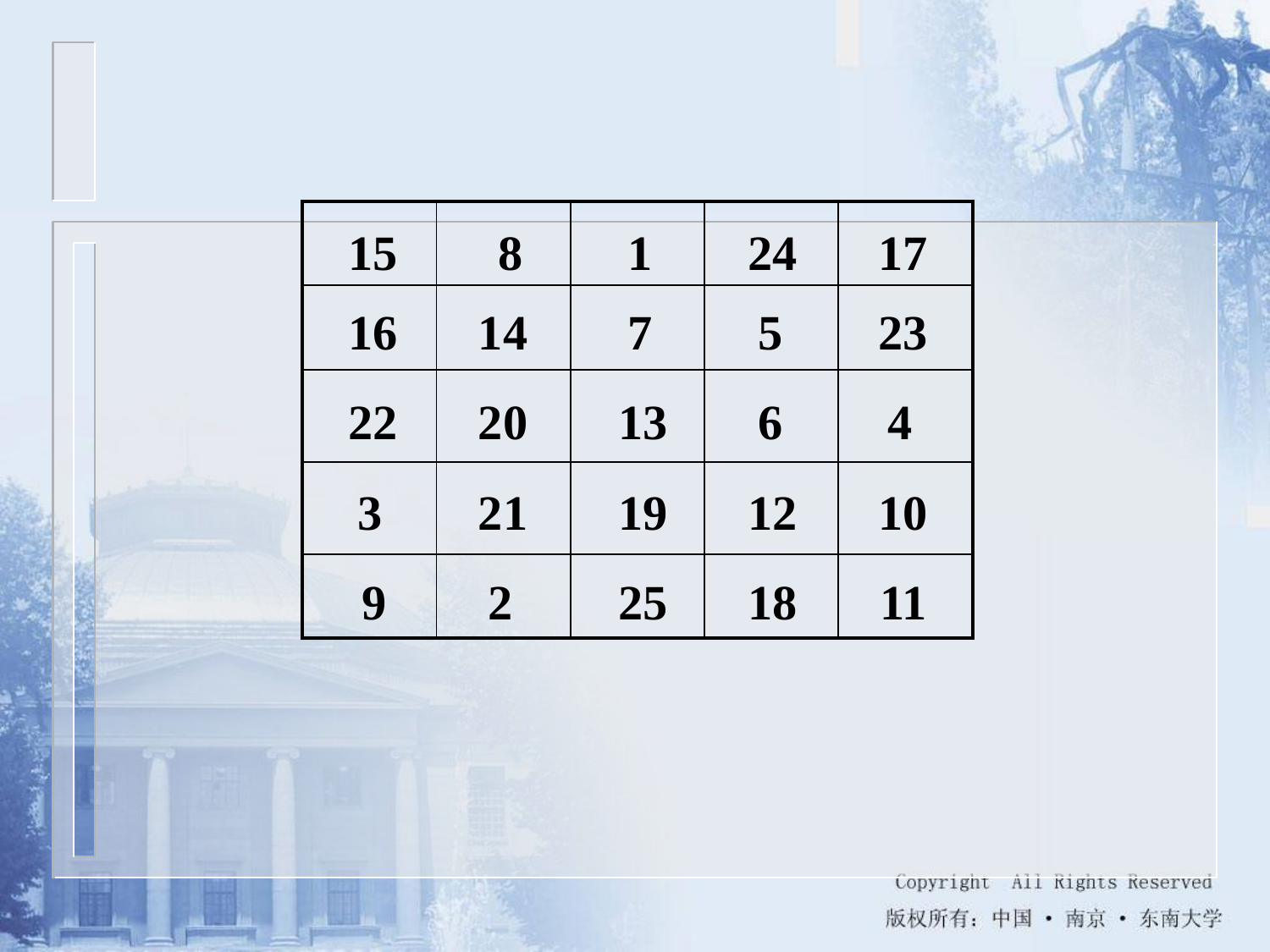

15
8
1
24
17
|  |  |  |  |  |
| --- | --- | --- | --- | --- |
|  |  |  |  |  |
|  |  |  |  |  |
|  |  |  |  |  |
|  |  |  |  |  |
16
14
7
5
23
22
20
13
6
4
3
21
19
12
10
9
2
25
18
11